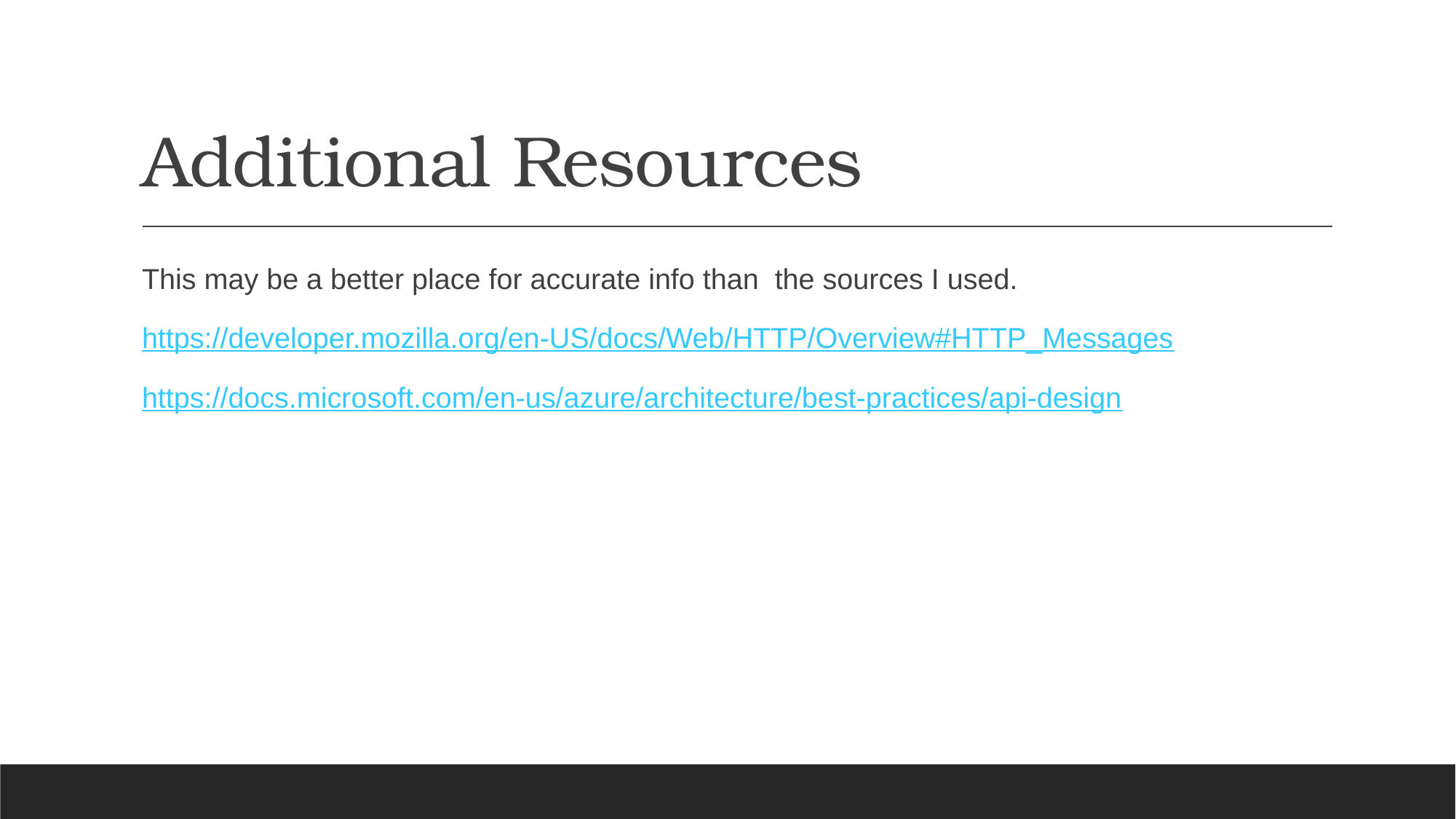

# Additional Resources
This may be a better place for accurate info than  the sources I used.
https://developer.mozilla.org/en-US/docs/Web/HTTP/Overview#HTTP_Messages
https://docs.microsoft.com/en-us/azure/architecture/best-practices/api-design